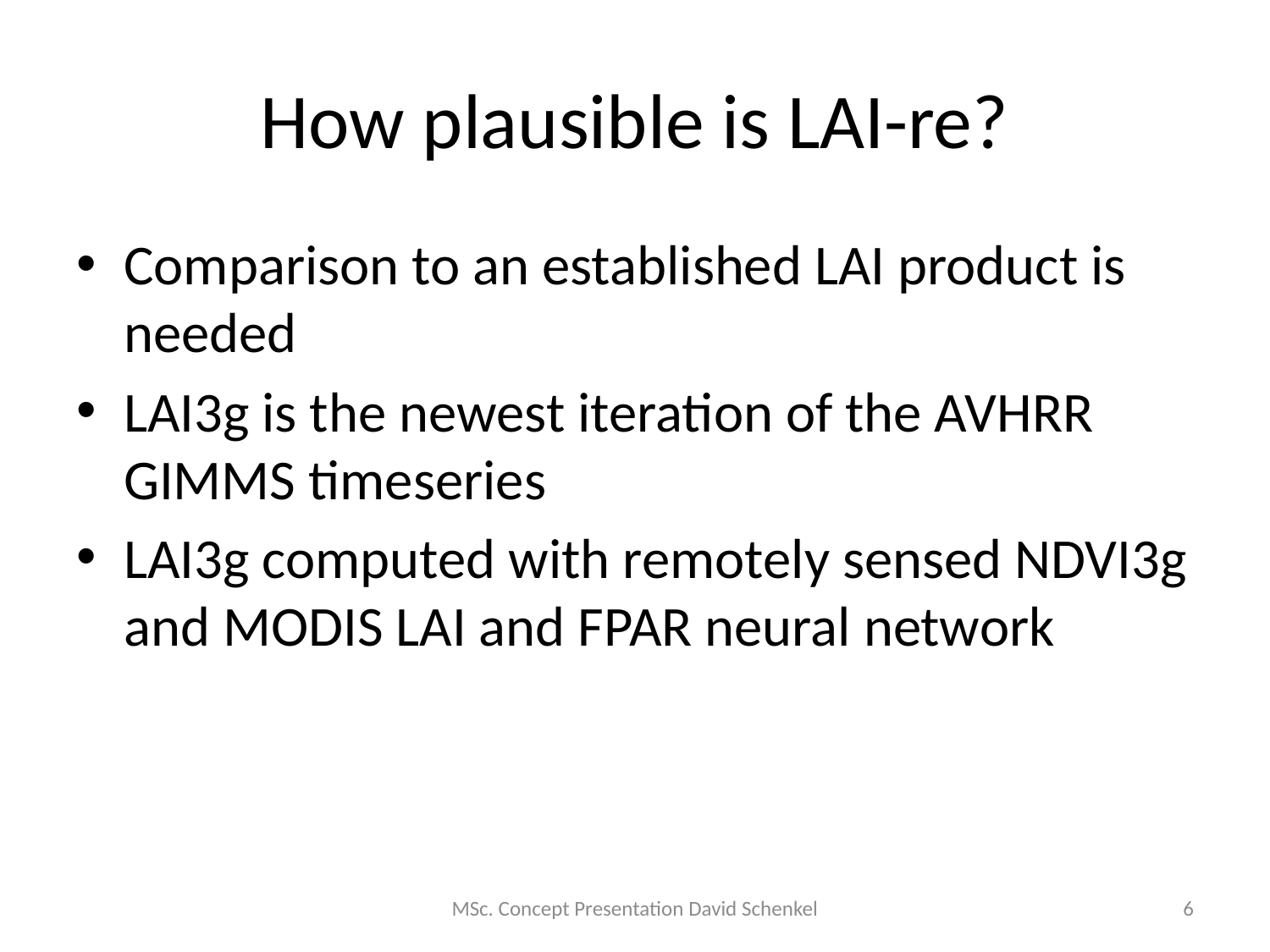

# How plausible is LAI-re?
Comparison to an established LAI product is needed
LAI3g is the newest iteration of the AVHRR GIMMS timeseries
LAI3g computed with remotely sensed NDVI3g and MODIS LAI and FPAR neural network

MSc. Concept Presentation David Schenkel
6